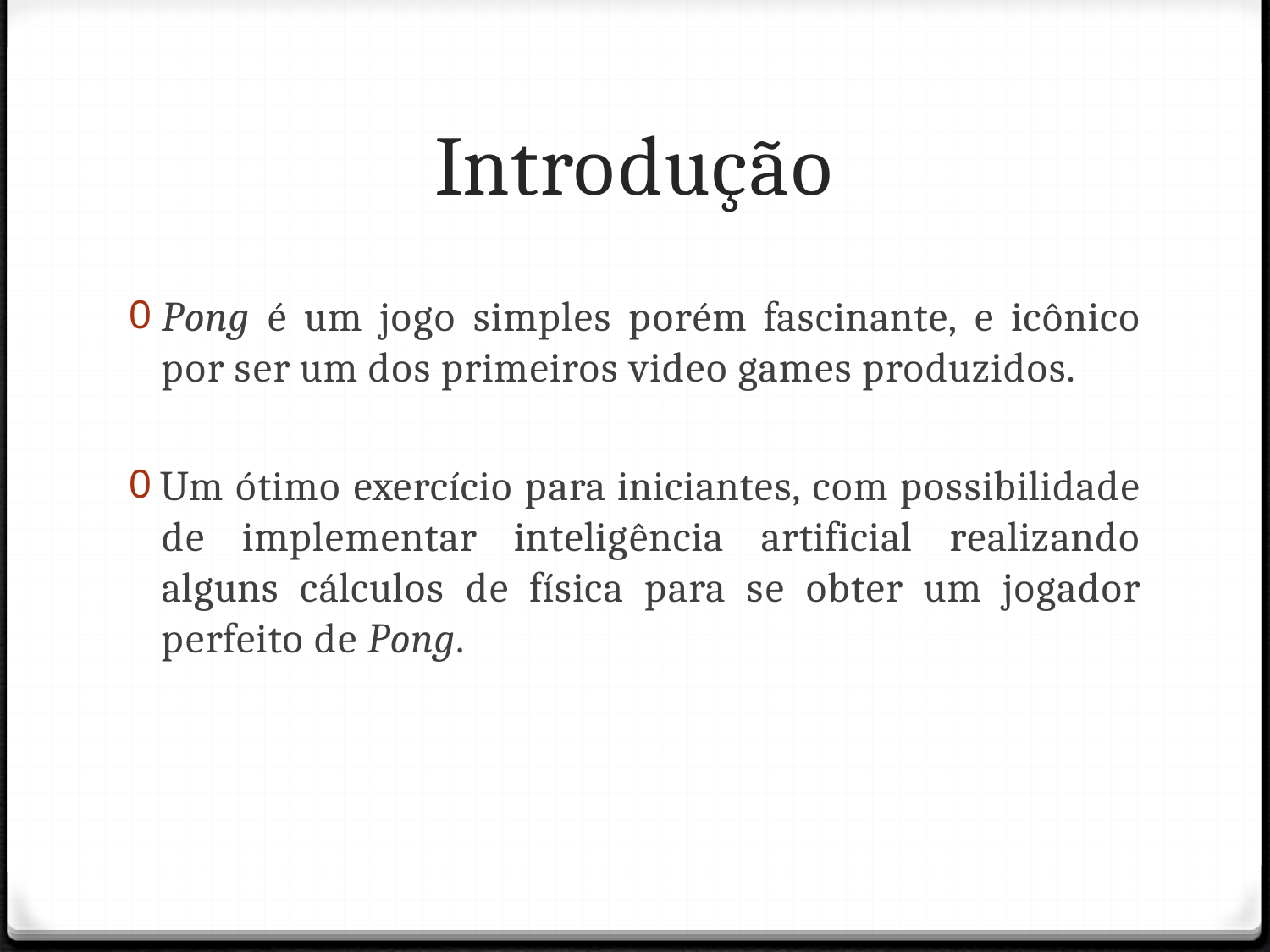

# Introdução
Pong é um jogo simples porém fascinante, e icônico por ser um dos primeiros video games produzidos.

Um ótimo exercício para iniciantes, com possibilidade de implementar inteligência artificial realizando alguns cálculos de física para se obter um jogador perfeito de Pong.